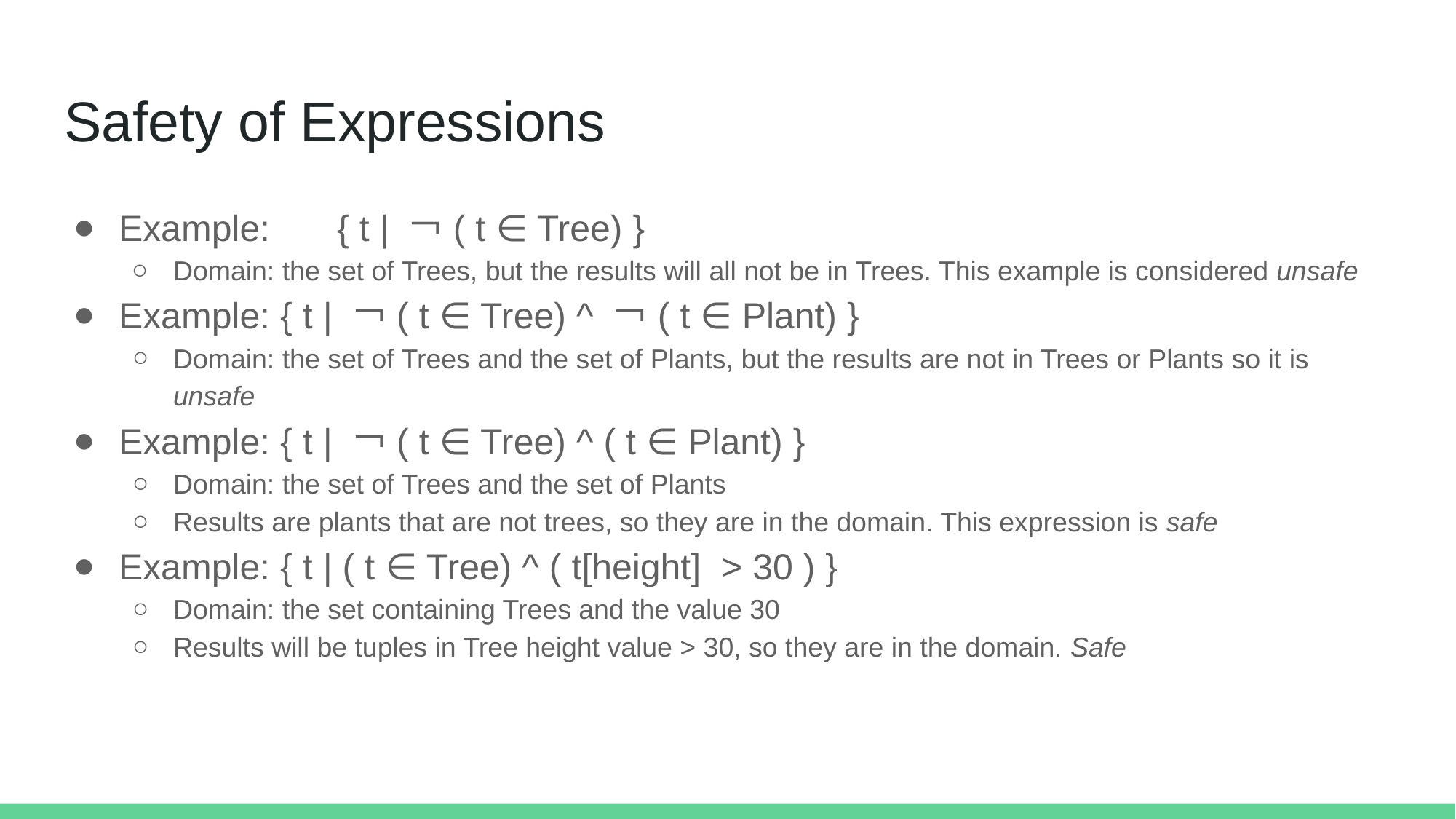

# Safety of Expressions
Example: 	{ t | ￢( t ∈ Tree) }
Domain: the set of Trees, but the results will all not be in Trees. This example is considered unsafe
Example: { t | ￢( t ∈ Tree) ^ ￢( t ∈ Plant) }
Domain: the set of Trees and the set of Plants, but the results are not in Trees or Plants so it is unsafe
Example: { t | ￢( t ∈ Tree) ^ ( t ∈ Plant) }
Domain: the set of Trees and the set of Plants
Results are plants that are not trees, so they are in the domain. This expression is safe
Example: { t | ( t ∈ Tree) ^ ( t[height]  > 30 ) }
Domain: the set containing Trees and the value 30
Results will be tuples in Tree height value > 30, so they are in the domain. Safe